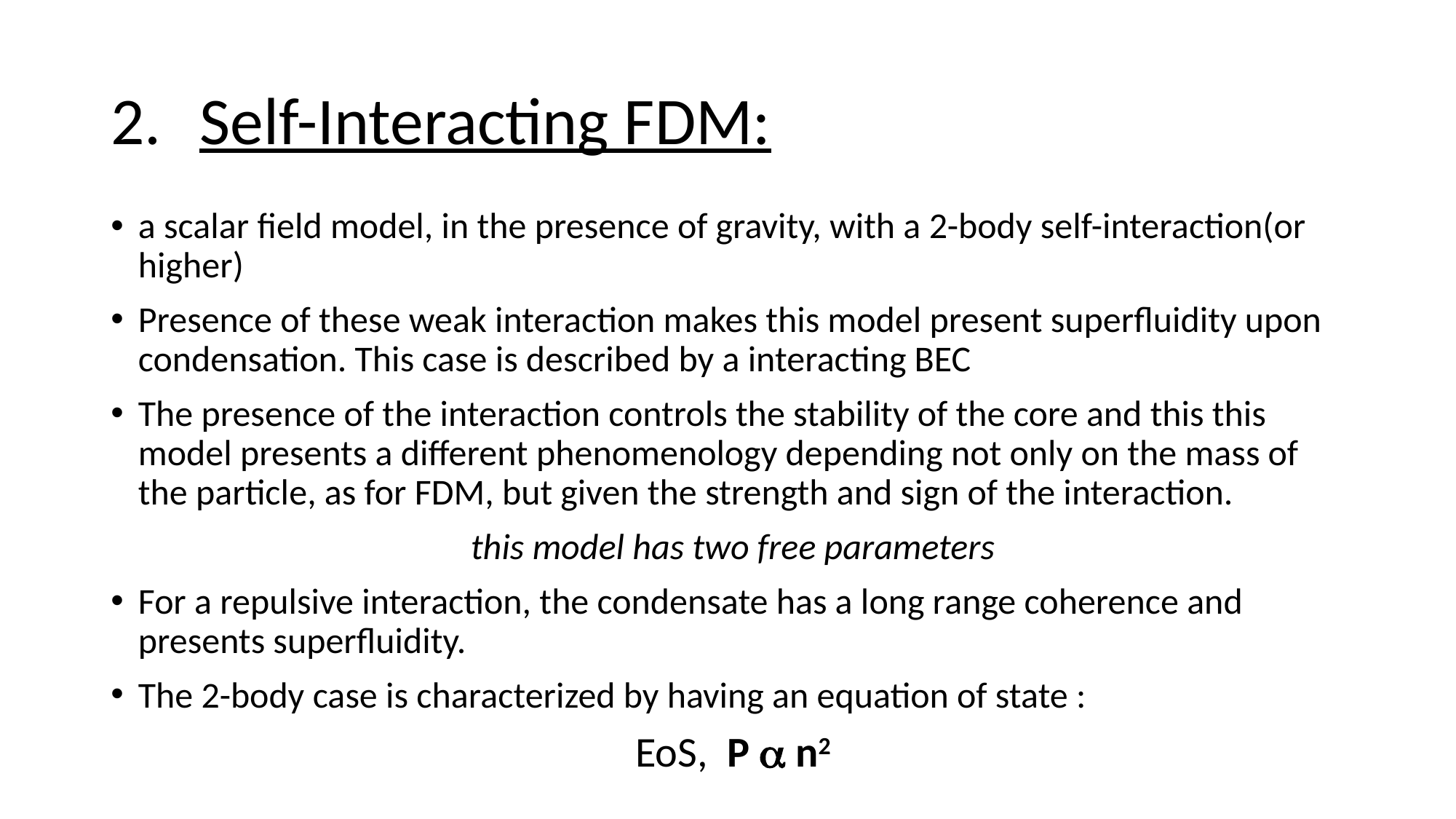

# Self-Interacting FDM:
a scalar field model, in the presence of gravity, with a 2-body self-interaction(or higher)
Presence of these weak interaction makes this model present superfluidity upon condensation. This case is described by a interacting BEC
The presence of the interaction controls the stability of the core and this this model presents a different phenomenology depending not only on the mass of the particle, as for FDM, but given the strength and sign of the interaction.
this model has two free parameters
For a repulsive interaction, the condensate has a long range coherence and presents superfluidity.
The 2-body case is characterized by having an equation of state :
EoS,  P α n2